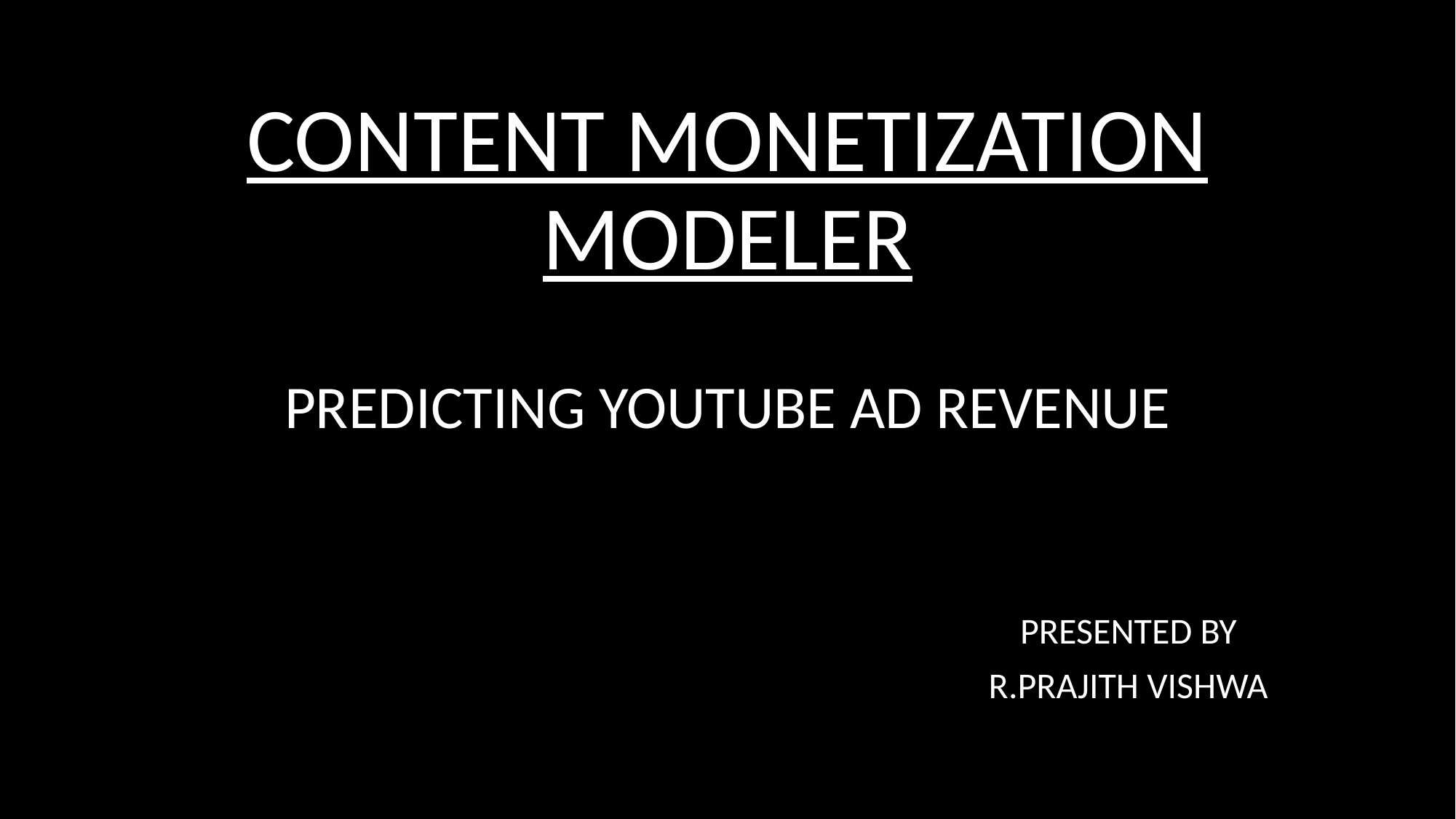

# CONTENT MONETIZATION MODELER PREDICTING YOUTUBE AD REVENUE
PRESENTED BY
R.PRAJITH VISHWA